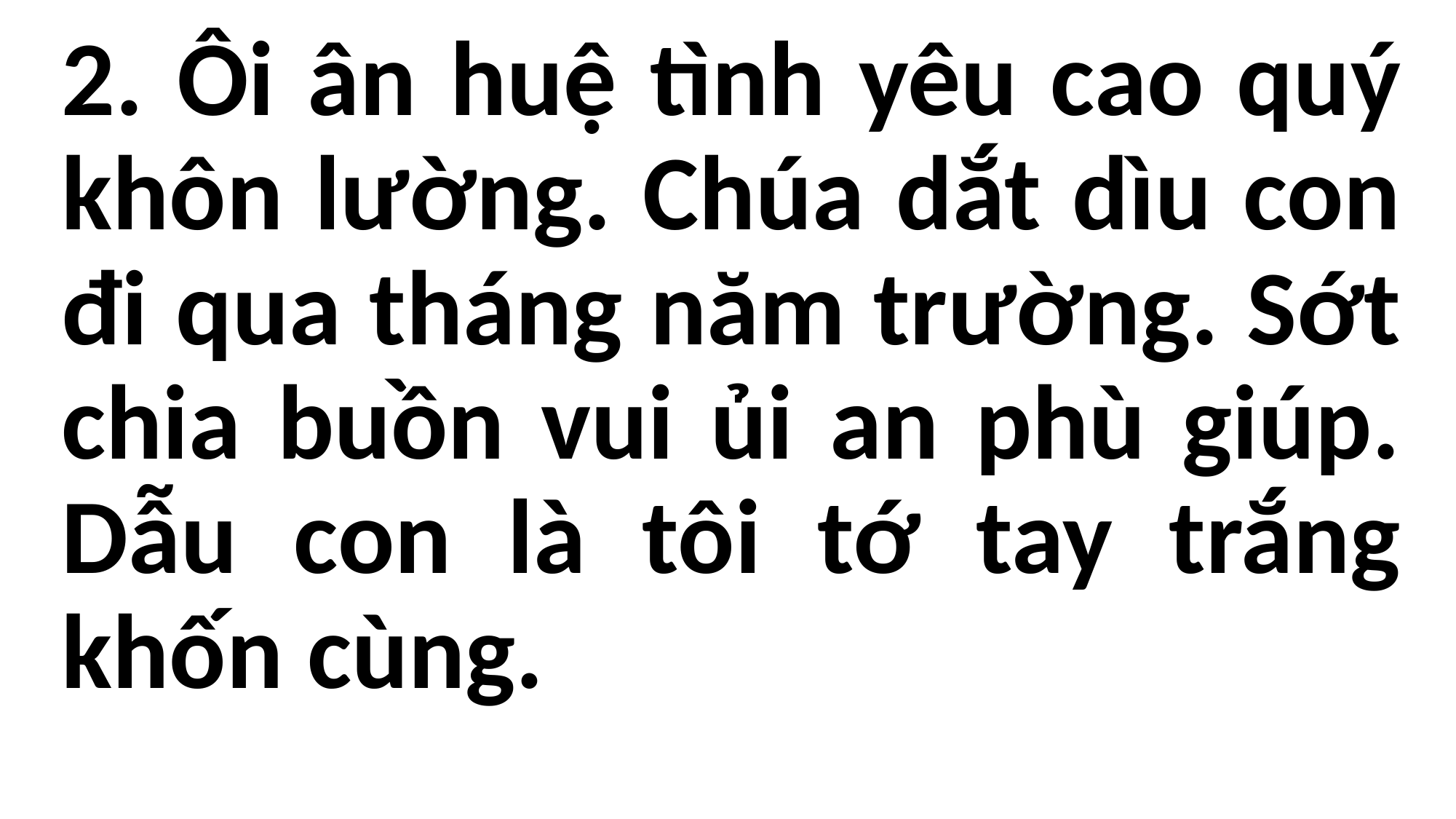

2. Ôi ân huệ tình yêu cao quý khôn lường. Chúa dắt dìu con đi qua tháng năm trường. Sớt chia buồn vui ủi an phù giúp. Dẫu con là tôi tớ tay trắng khốn cùng.
#